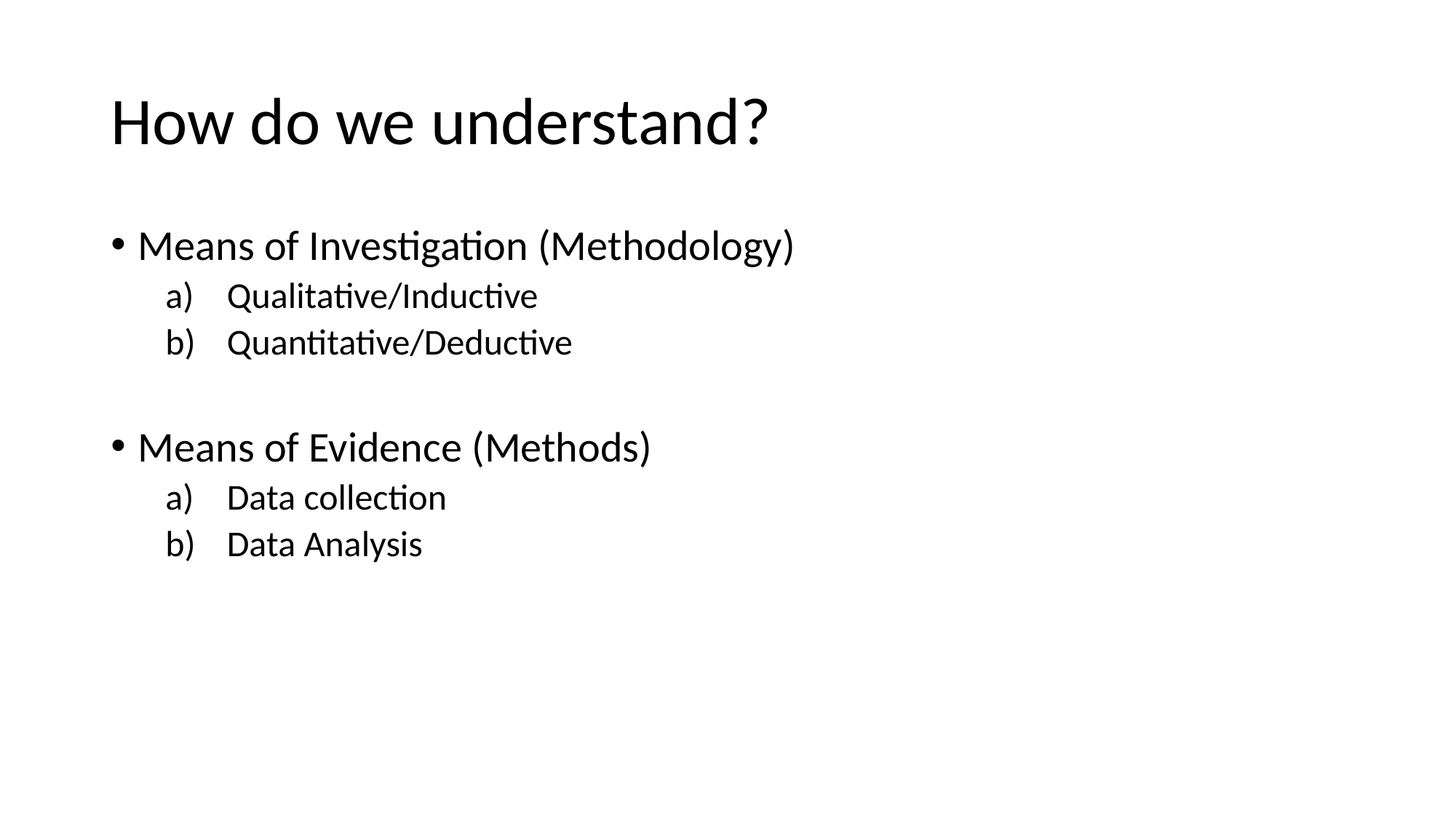

# How do we understand?
Means of Investigation (Methodology)
Qualitative/Inductive
Quantitative/Deductive

Means of Evidence (Methods)
Data collection
Data Analysis